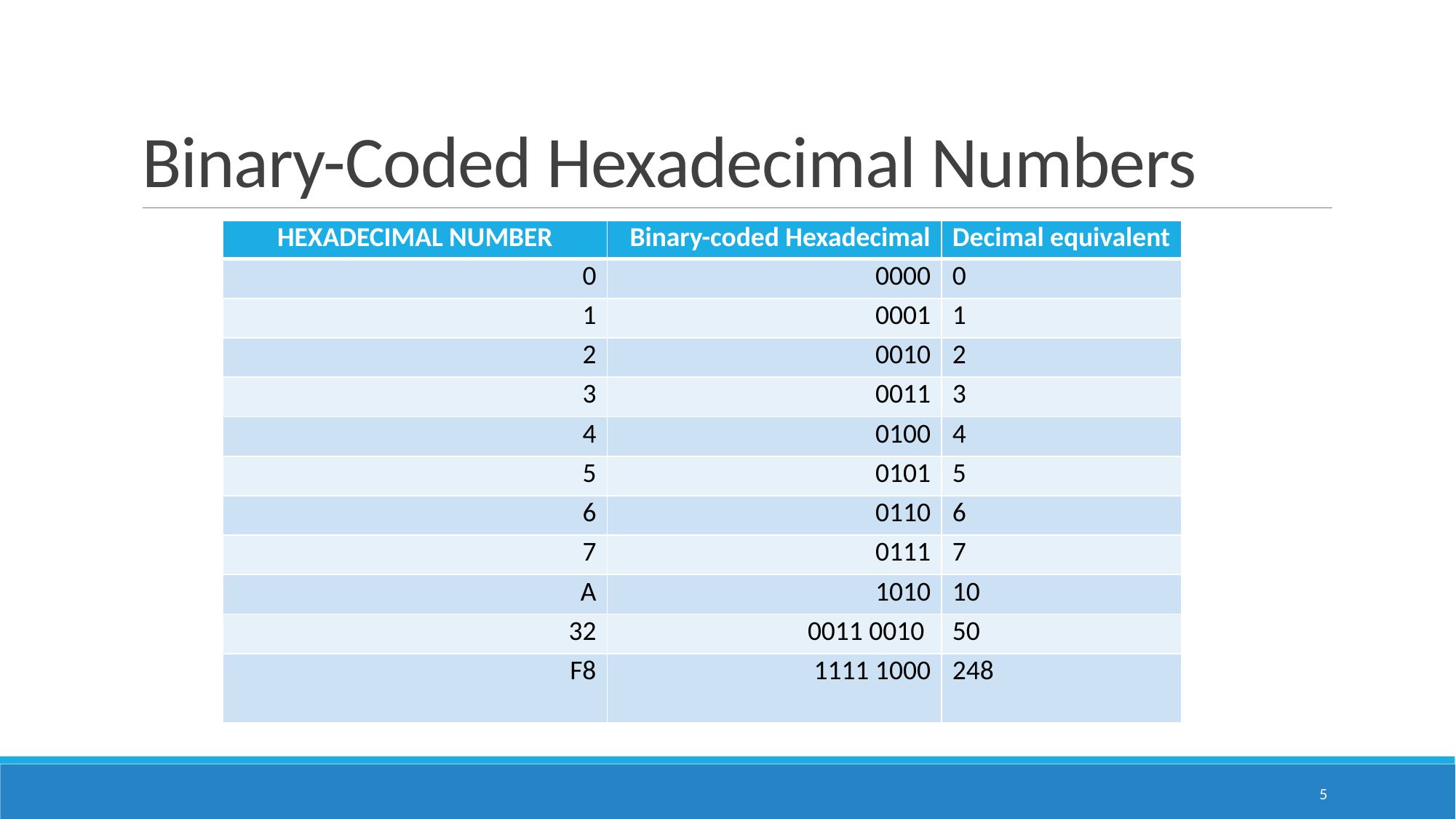

# Binary-Coded Hexadecimal Numbers

| HEXADECIMAL NUMBER | Binary-coded Hexadecimal | Decimal equivalent |
| --- | --- | --- |
| 0 | 0000 | 0 |
| 1 | 0001 | 1 |
| 2 | 0010 | 2 |
| 3 | 0011 | 3 |
| 4 | 0100 | 4 |
| 5 | 0101 | 5 |
| 6 | 0110 | 6 |
| 7 | 0111 | 7 |
| A | 1010 | 10 |
| 32 | 0011 0010 | 50 |
| F8 | 1111 1000 | 248 |
5